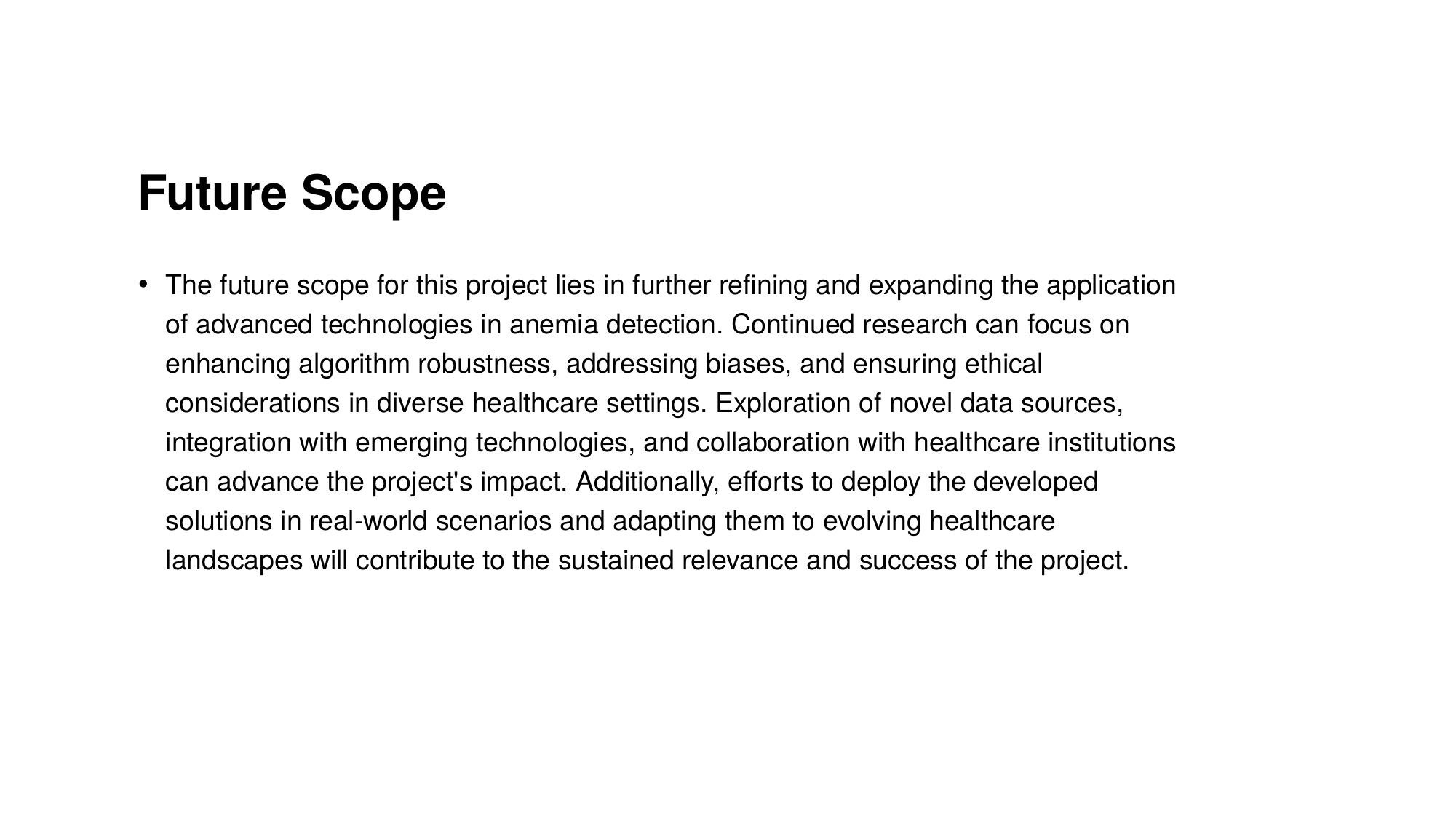

# Future Scope
The future scope for this project lies in further refining and expanding the application of advanced technologies in anemia detection. Continued research can focus on enhancing algorithm robustness, addressing biases, and ensuring ethical considerations in diverse healthcare settings. Exploration of novel data sources, integration with emerging technologies, and collaboration with healthcare institutions can advance the project's impact. Additionally, efforts to deploy the developed solutions in real-world scenarios and adapting them to evolving healthcare landscapes will contribute to the sustained relevance and success of the project.